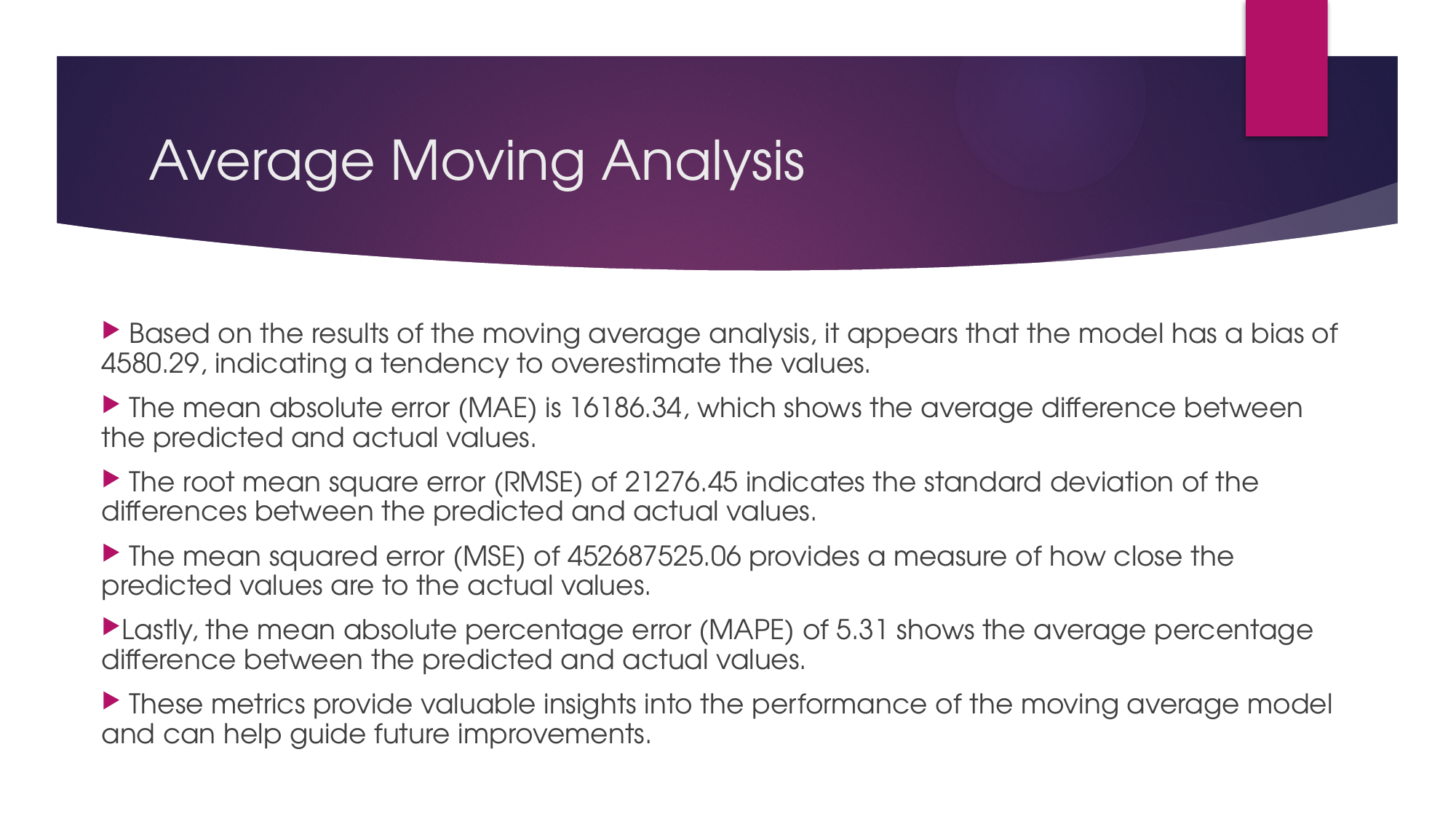

# Average Moving Analysis
 Based on the results of the moving average analysis, it appears that the model has a bias of 4580.29, indicating a tendency to overestimate the values.
 The mean absolute error (MAE) is 16186.34, which shows the average difference between the predicted and actual values.
 The root mean square error (RMSE) of 21276.45 indicates the standard deviation of the differences between the predicted and actual values.
 The mean squared error (MSE) of 452687525.06 provides a measure of how close the predicted values are to the actual values.
Lastly, the mean absolute percentage error (MAPE) of 5.31 shows the average percentage difference between the predicted and actual values.
 These metrics provide valuable insights into the performance of the moving average model and can help guide future improvements.